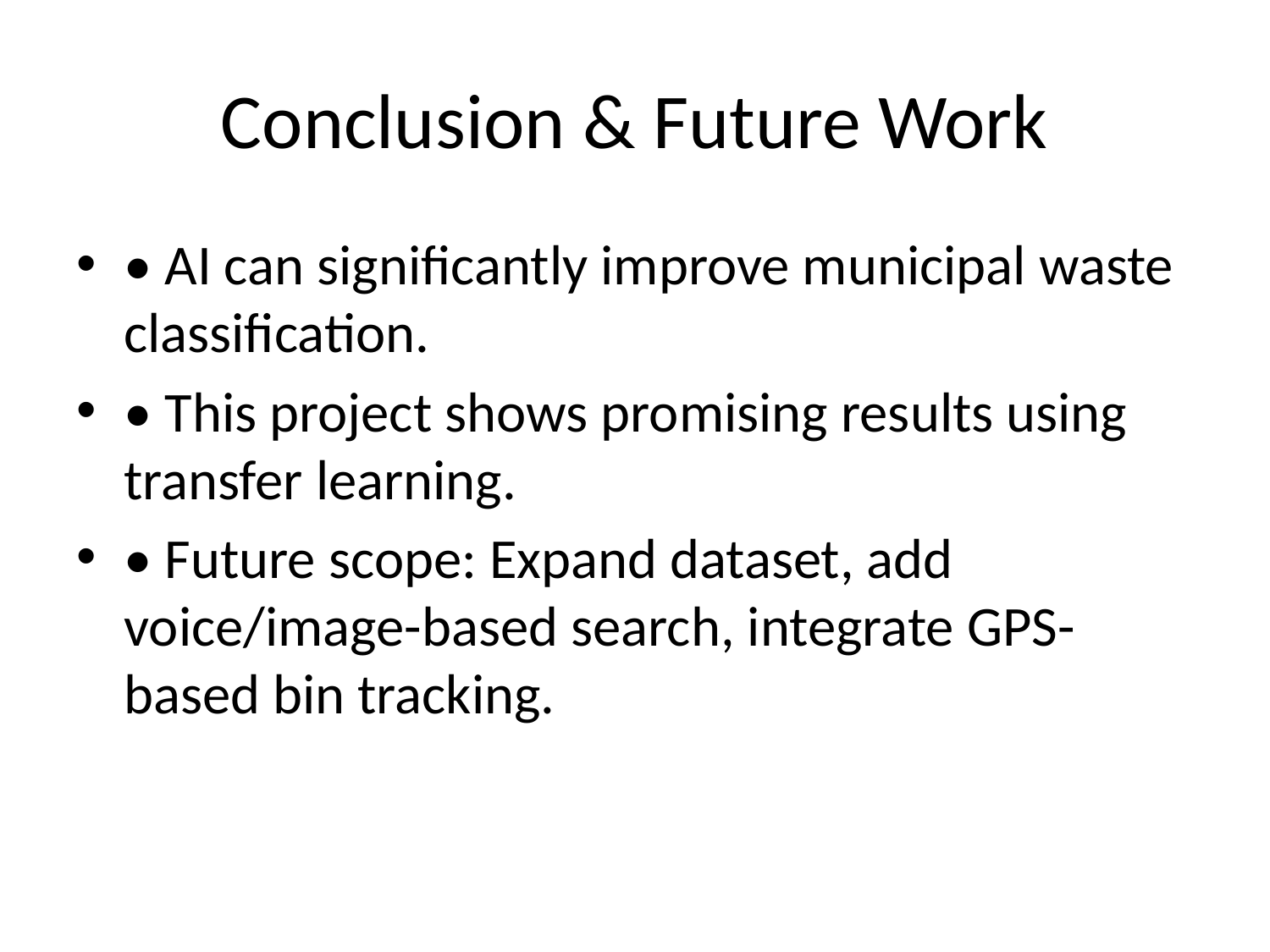

# Conclusion & Future Work
• AI can significantly improve municipal waste classification.
• This project shows promising results using transfer learning.
• Future scope: Expand dataset, add voice/image-based search, integrate GPS-based bin tracking.